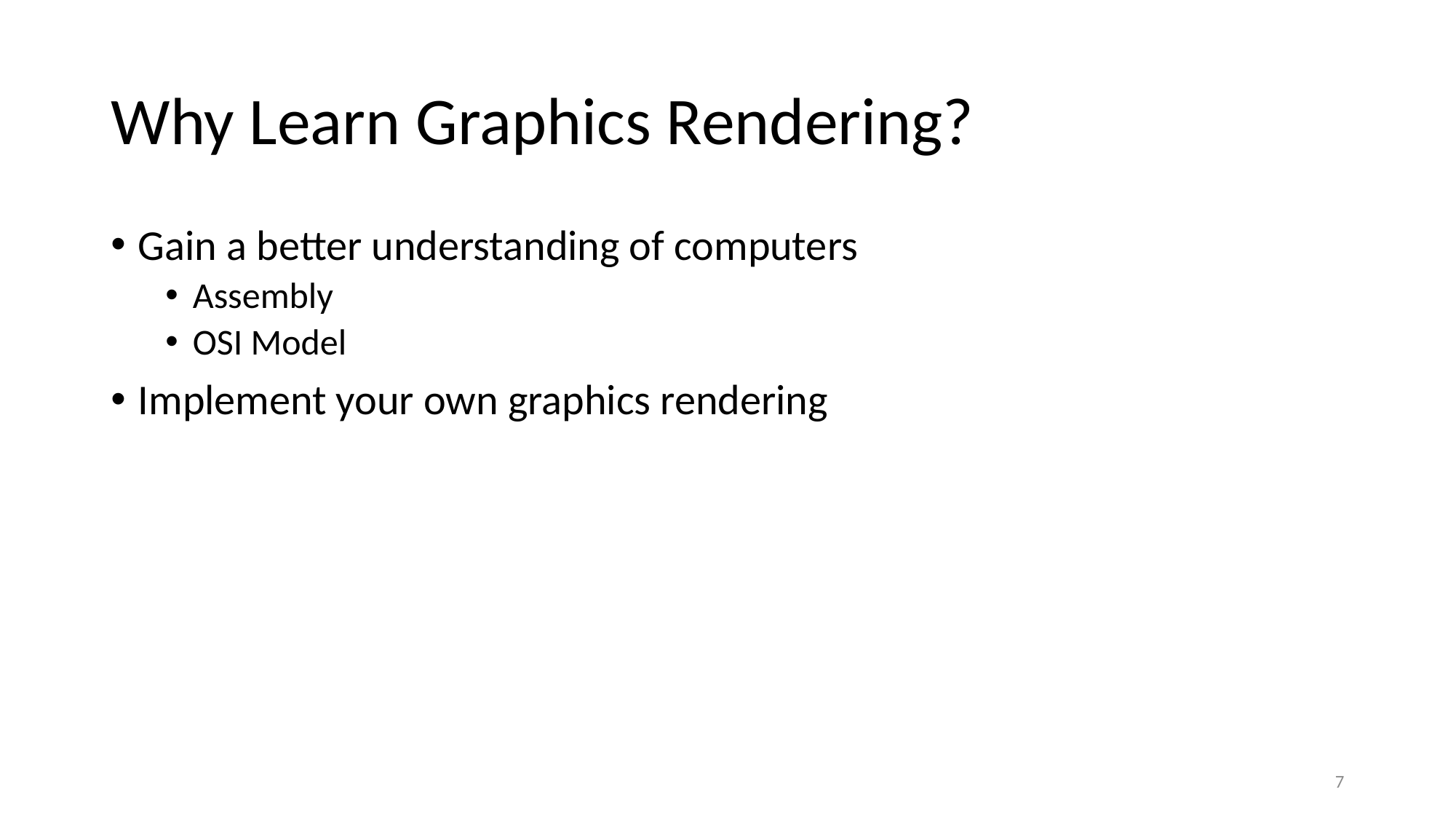

# Why Learn Graphics Rendering?
Gain a better understanding of computers
Assembly
OSI Model
Implement your own graphics rendering
7